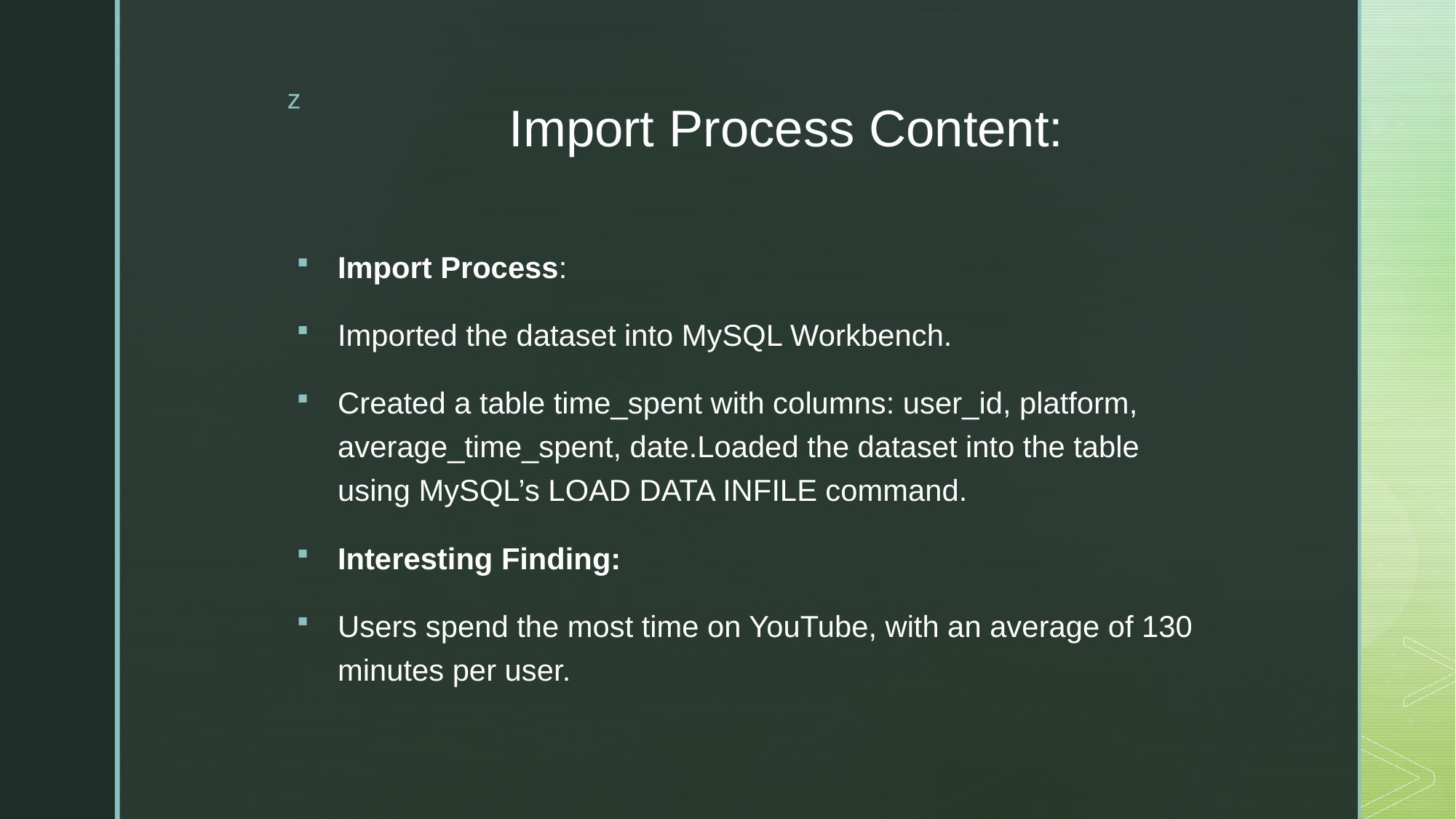

# Import Process Content:
Import Process:
Imported the dataset into MySQL Workbench.
Created a table time_spent with columns: user_id, platform, average_time_spent, date.Loaded the dataset into the table using MySQL’s LOAD DATA INFILE command.
Interesting Finding:
Users spend the most time on YouTube, with an average of 130 minutes per user.